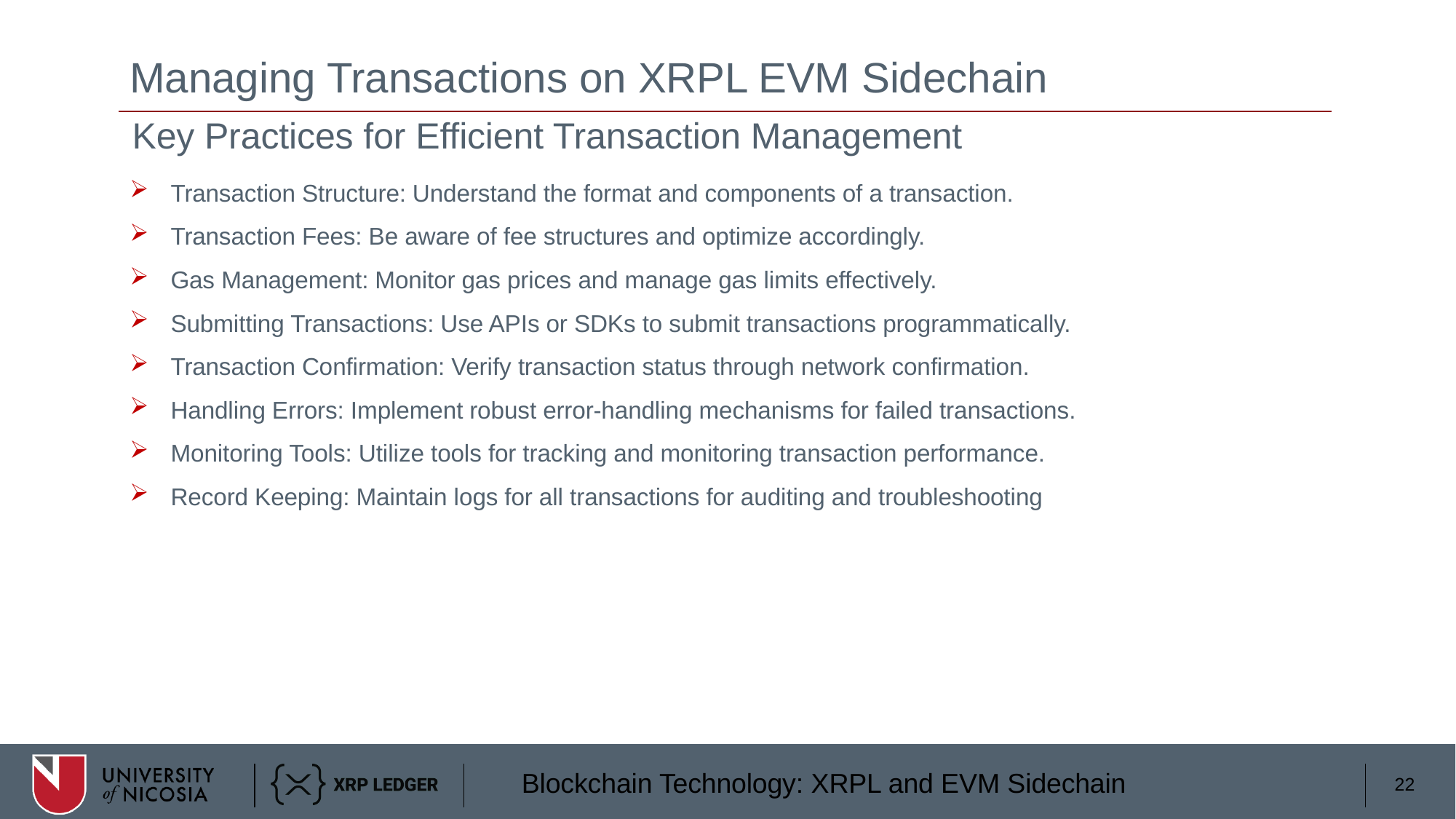

# Managing Transactions on XRPL EVM Sidechain
Key Practices for Efficient Transaction Management
Transaction Structure: Understand the format and components of a transaction.
Transaction Fees: Be aware of fee structures and optimize accordingly.
Gas Management: Monitor gas prices and manage gas limits effectively.
Submitting Transactions: Use APIs or SDKs to submit transactions programmatically.
Transaction Confirmation: Verify transaction status through network confirmation.
Handling Errors: Implement robust error-handling mechanisms for failed transactions.
Monitoring Tools: Utilize tools for tracking and monitoring transaction performance.
Record Keeping: Maintain logs for all transactions for auditing and troubleshooting
22